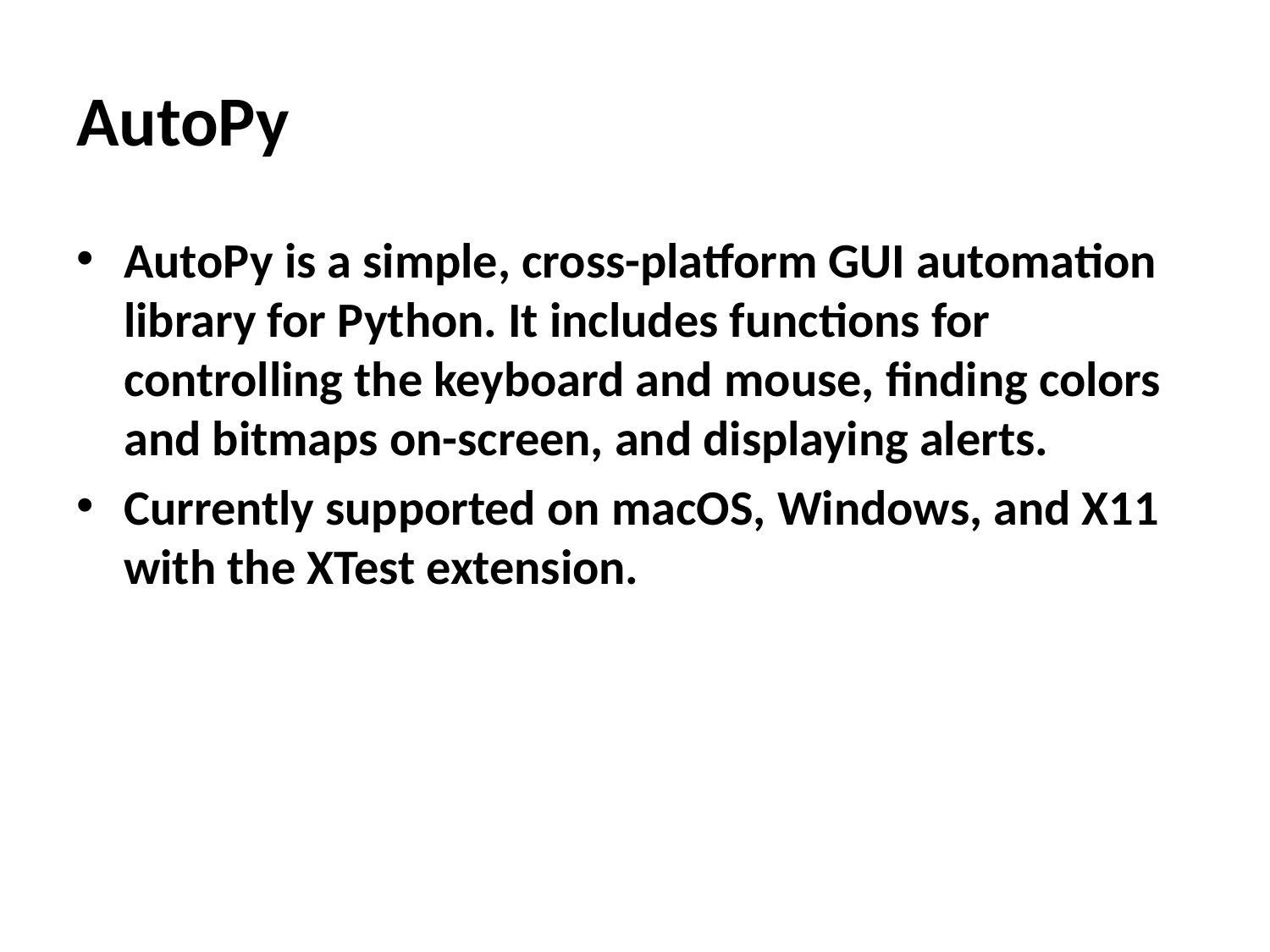

# AutoPy
AutoPy is a simple, cross-platform GUI automation library for Python. It includes functions for controlling the keyboard and mouse, finding colors and bitmaps on-screen, and displaying alerts.
Currently supported on macOS, Windows, and X11 with the XTest extension.